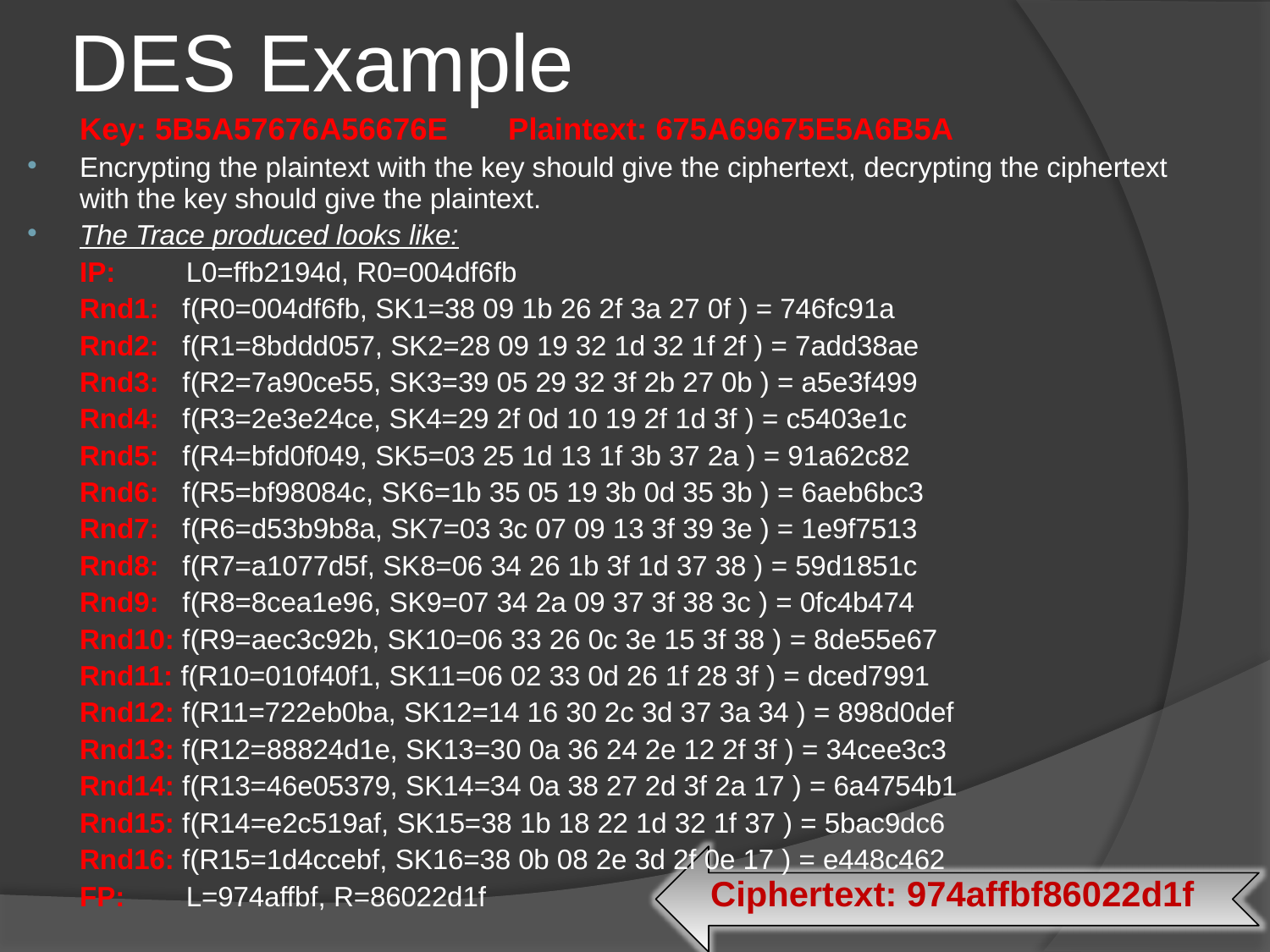

# DES Example
	Key: 5B5A57676A56676E       Plaintext: 675A69675E5A6B5A
Encrypting the plaintext with the key should give the ciphertext, decrypting the ciphertext with the key should give the plaintext.
The Trace produced looks like:
	IP: 	     L0=ffb2194d, R0=004df6fb
	Rnd1:   f(R0=004df6fb, SK1=38 09 1b 26 2f 3a 27 0f ) = 746fc91a
	Rnd2:   f(R1=8bddd057, SK2=28 09 19 32 1d 32 1f 2f ) = 7add38ae
	Rnd3:   f(R2=7a90ce55, SK3=39 05 29 32 3f 2b 27 0b ) = a5e3f499
	Rnd4:   f(R3=2e3e24ce, SK4=29 2f 0d 10 19 2f 1d 3f ) = c5403e1c
	Rnd5:   f(R4=bfd0f049, SK5=03 25 1d 13 1f 3b 37 2a ) = 91a62c82
	Rnd6:   f(R5=bf98084c, SK6=1b 35 05 19 3b 0d 35 3b ) = 6aeb6bc3
	Rnd7:   f(R6=d53b9b8a, SK7=03 3c 07 09 13 3f 39 3e ) = 1e9f7513
	Rnd8:   f(R7=a1077d5f, SK8=06 34 26 1b 3f 1d 37 38 ) = 59d1851c
	Rnd9:   f(R8=8cea1e96, SK9=07 34 2a 09 37 3f 38 3c ) = 0fc4b474
	Rnd10: f(R9=aec3c92b, SK10=06 33 26 0c 3e 15 3f 38 ) = 8de55e67
	Rnd11: f(R10=010f40f1, SK11=06 02 33 0d 26 1f 28 3f ) = dced7991
	Rnd12: f(R11=722eb0ba, SK12=14 16 30 2c 3d 37 3a 34 ) = 898d0def
	Rnd13: f(R12=88824d1e, SK13=30 0a 36 24 2e 12 2f 3f ) = 34cee3c3
	Rnd14: f(R13=46e05379, SK14=34 0a 38 27 2d 3f 2a 17 ) = 6a4754b1
	Rnd15: f(R14=e2c519af, SK15=38 1b 18 22 1d 32 1f 37 ) = 5bac9dc6
	Rnd16: f(R15=1d4ccebf, SK16=38 0b 08 2e 3d 2f 0e 17 ) = e448c462
	FP: 	     L=974affbf, R=86022d1f

Ciphertext: 974affbf86022d1f